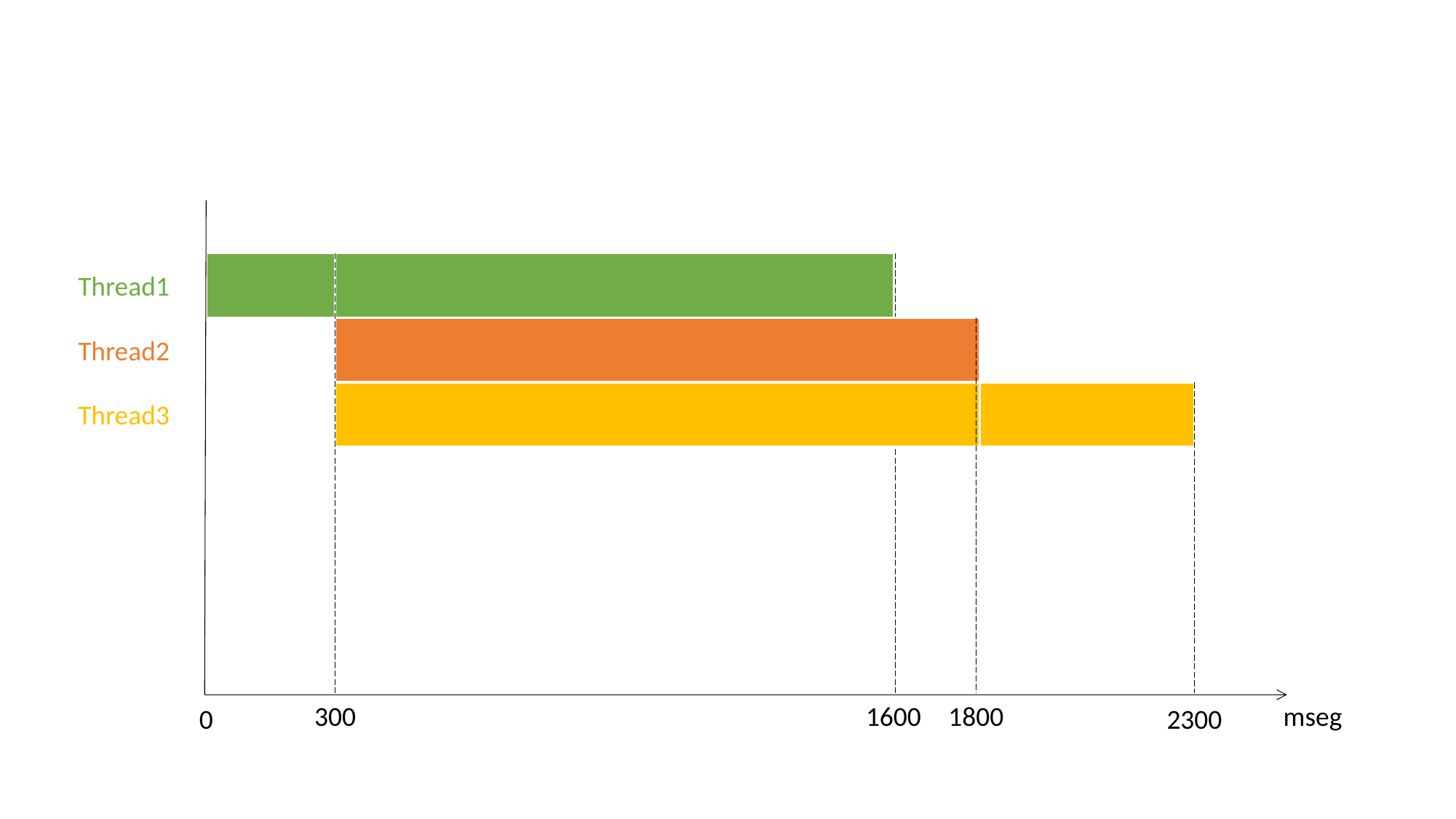

Thread1

Thread2

Thread3
300
1600
1800
mseg
0
2300